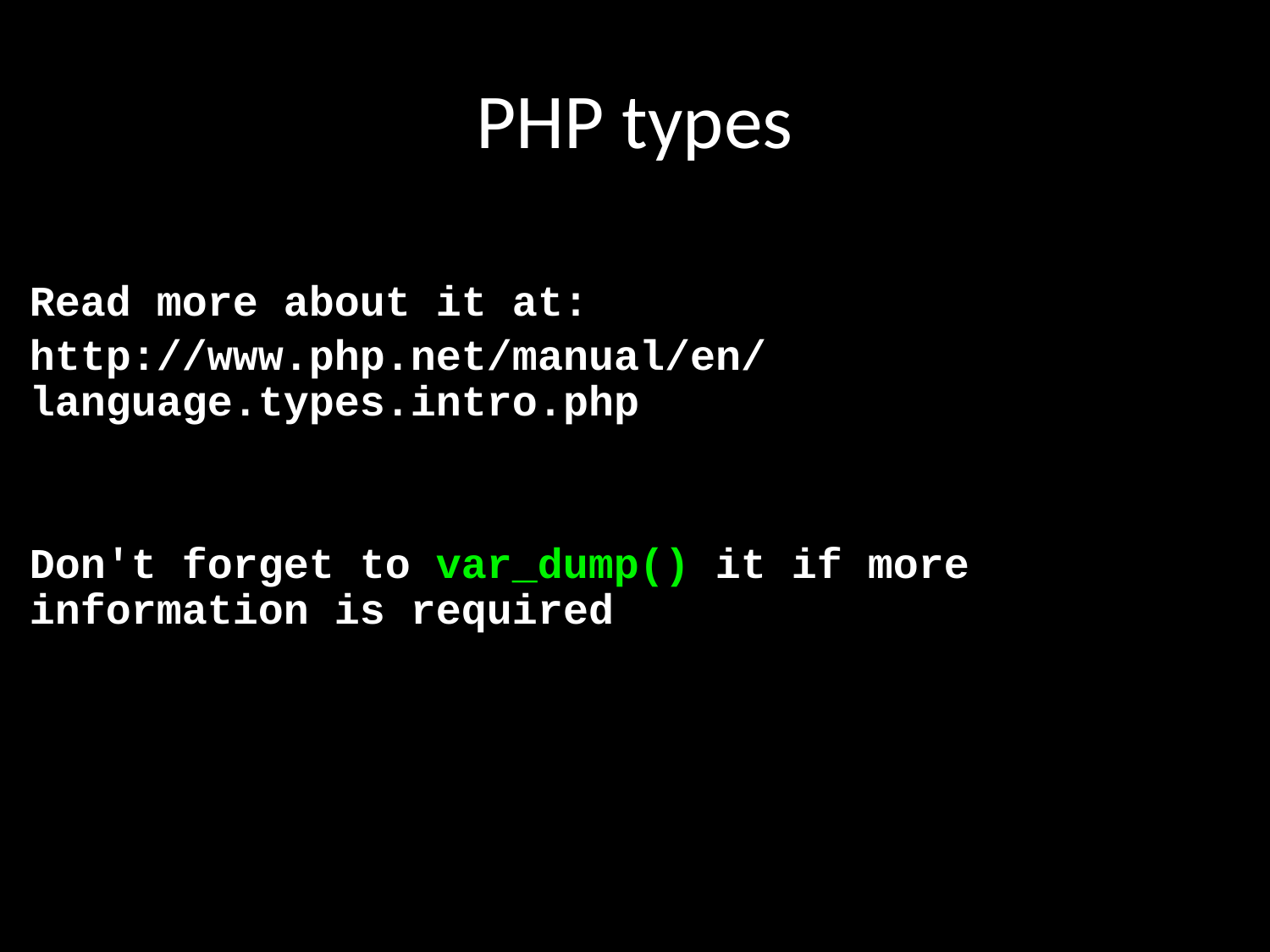

# PHP types

Read more about it at:
http://www.php.net/manual/en/language.types.intro.php

Don't forget to var_dump() it if more information is required